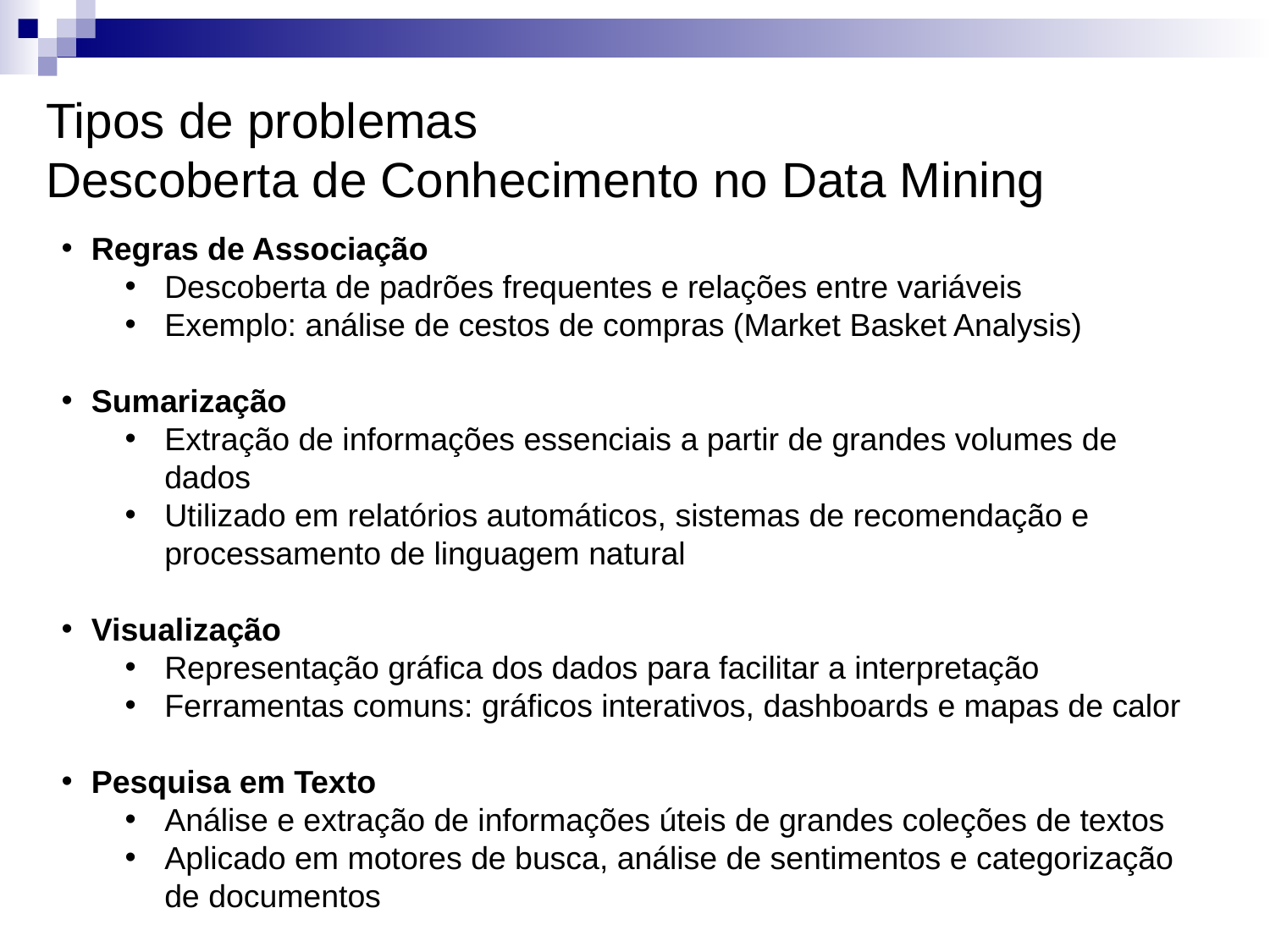

# Tipos de problemas Descoberta de Conhecimento no Data Mining
Regras de Associação
Descoberta de padrões frequentes e relações entre variáveis
Exemplo: análise de cestos de compras (Market Basket Analysis)

Sumarização
Extração de informações essenciais a partir de grandes volumes de dados
Utilizado em relatórios automáticos, sistemas de recomendação e processamento de linguagem natural

Visualização
Representação gráfica dos dados para facilitar a interpretação
Ferramentas comuns: gráficos interativos, dashboards e mapas de calor

Pesquisa em Texto
Análise e extração de informações úteis de grandes coleções de textos
Aplicado em motores de busca, análise de sentimentos e categorização de documentos